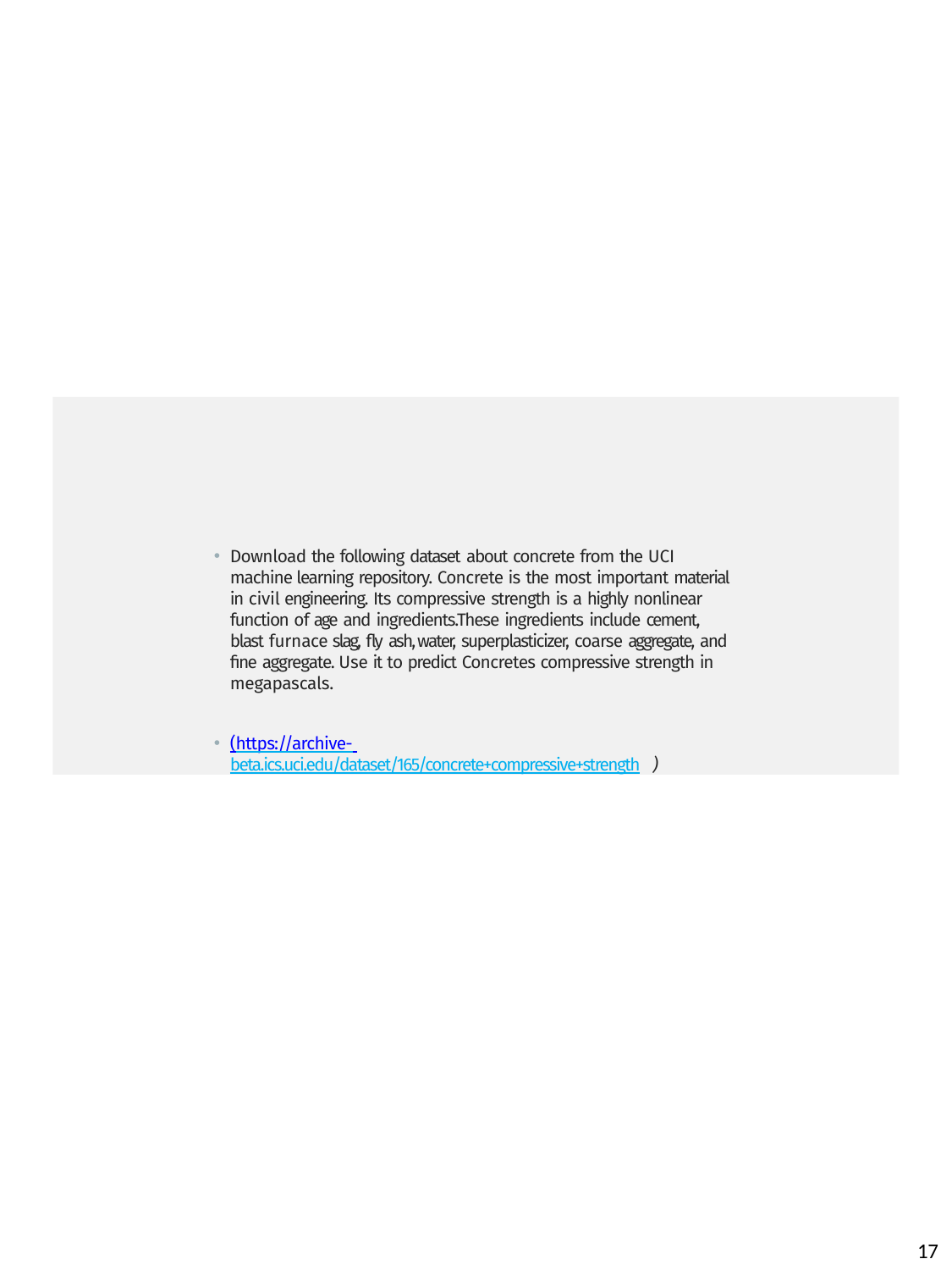

Download the following dataset about concrete from the UCI machine learning repository. Concrete is the most important material in civil engineering. Its compressive strength is a highly nonlinear function of age and ingredients.These ingredients include cement, blast furnace slag, fly ash, water, superplasticizer, coarse aggregate, and fine aggregate. Use it to predict Concretes compressive strength in megapascals.

(https://archive- beta.ics.uci.edu/dataset/165/concrete+compressive+strength  )
REGRESSION EXERCISE
17